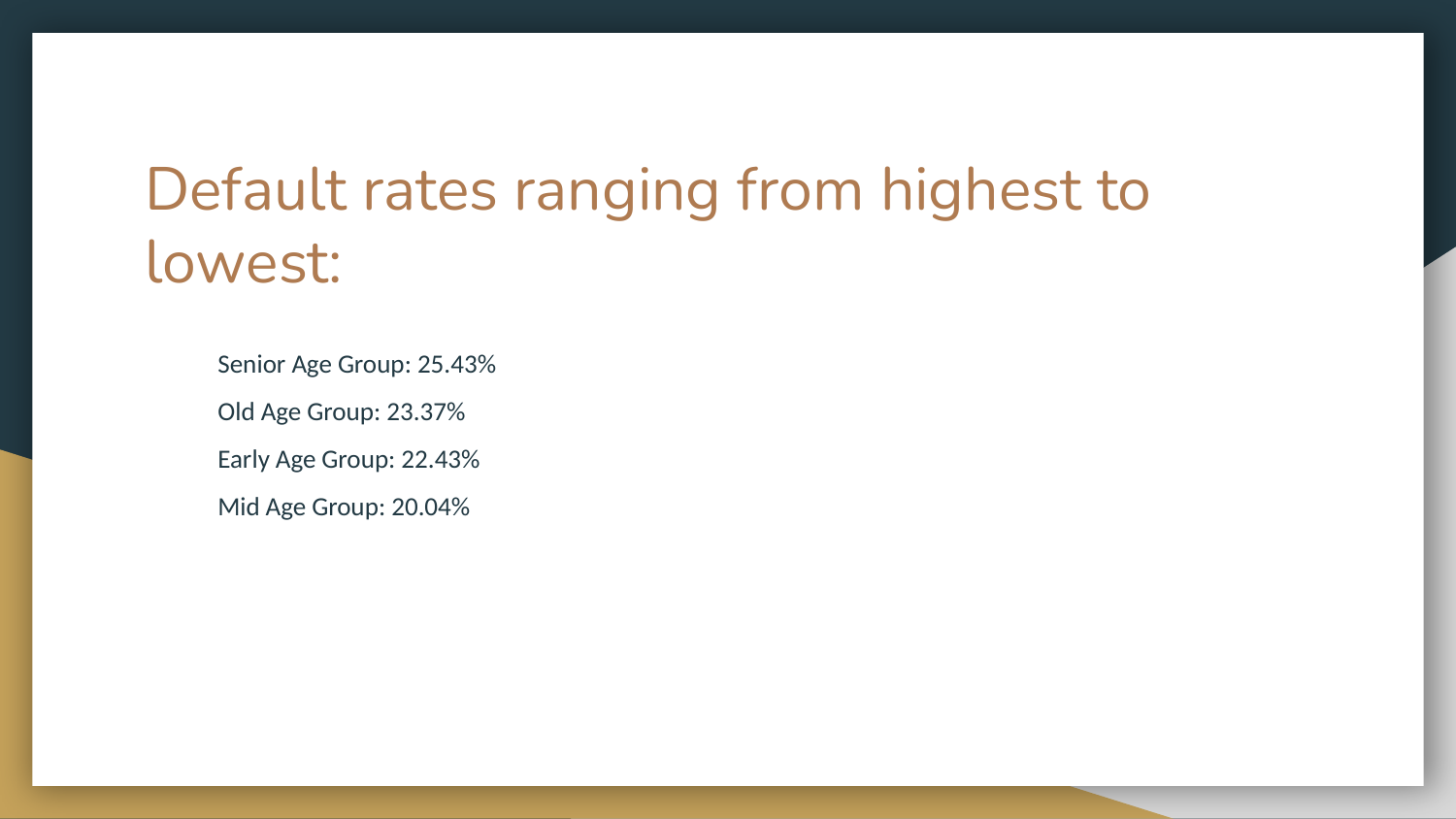

# Default rates ranging from highest to lowest:
Senior Age Group: 25.43%
Old Age Group: 23.37%
Early Age Group: 22.43%
Mid Age Group: 20.04%